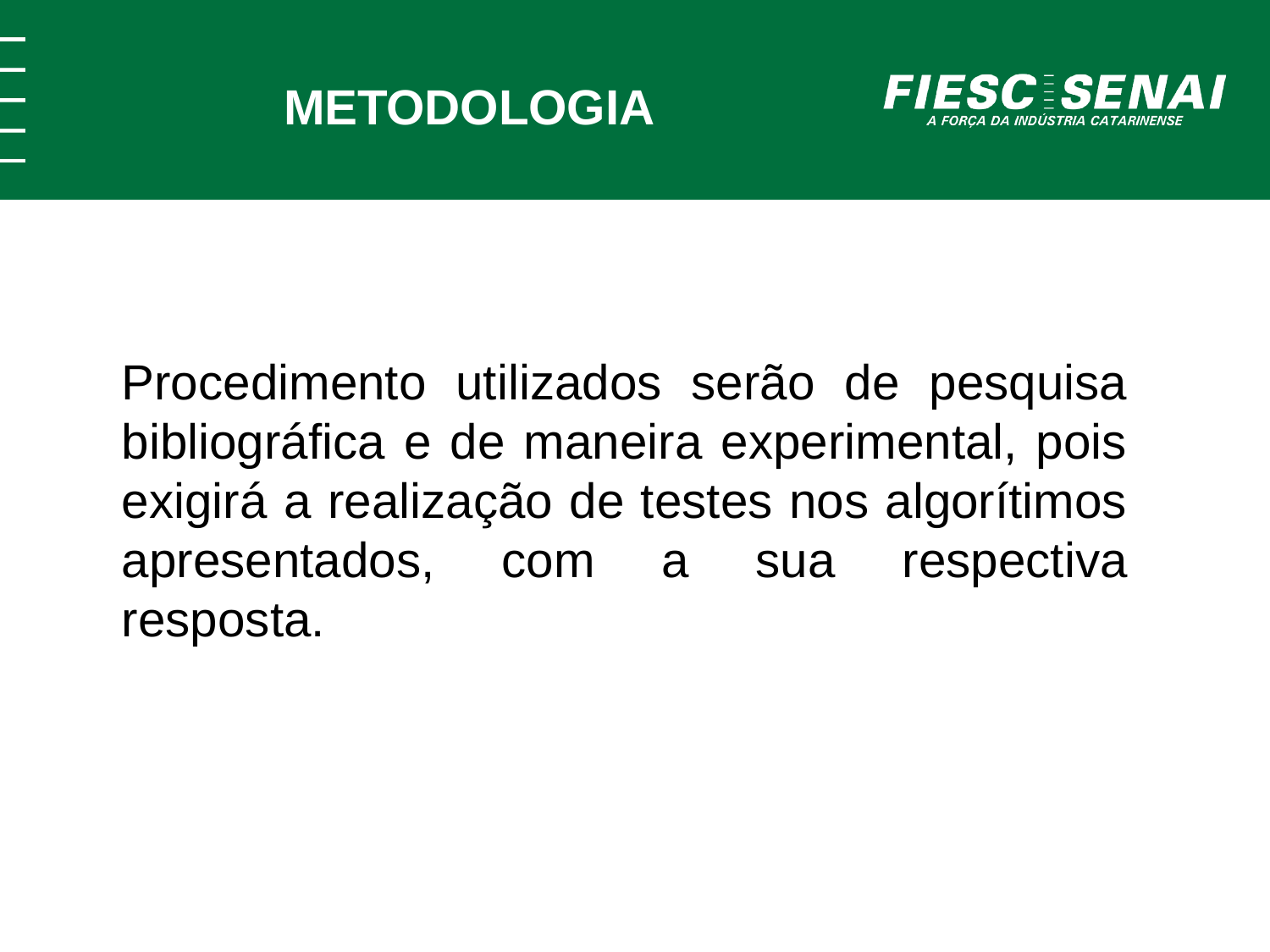

METODOLOGIA

Procedimento utilizados serão de pesquisa bibliográfica e de maneira experimental, pois exigirá a realização de testes nos algorítimos apresentados, com a sua respectiva resposta.